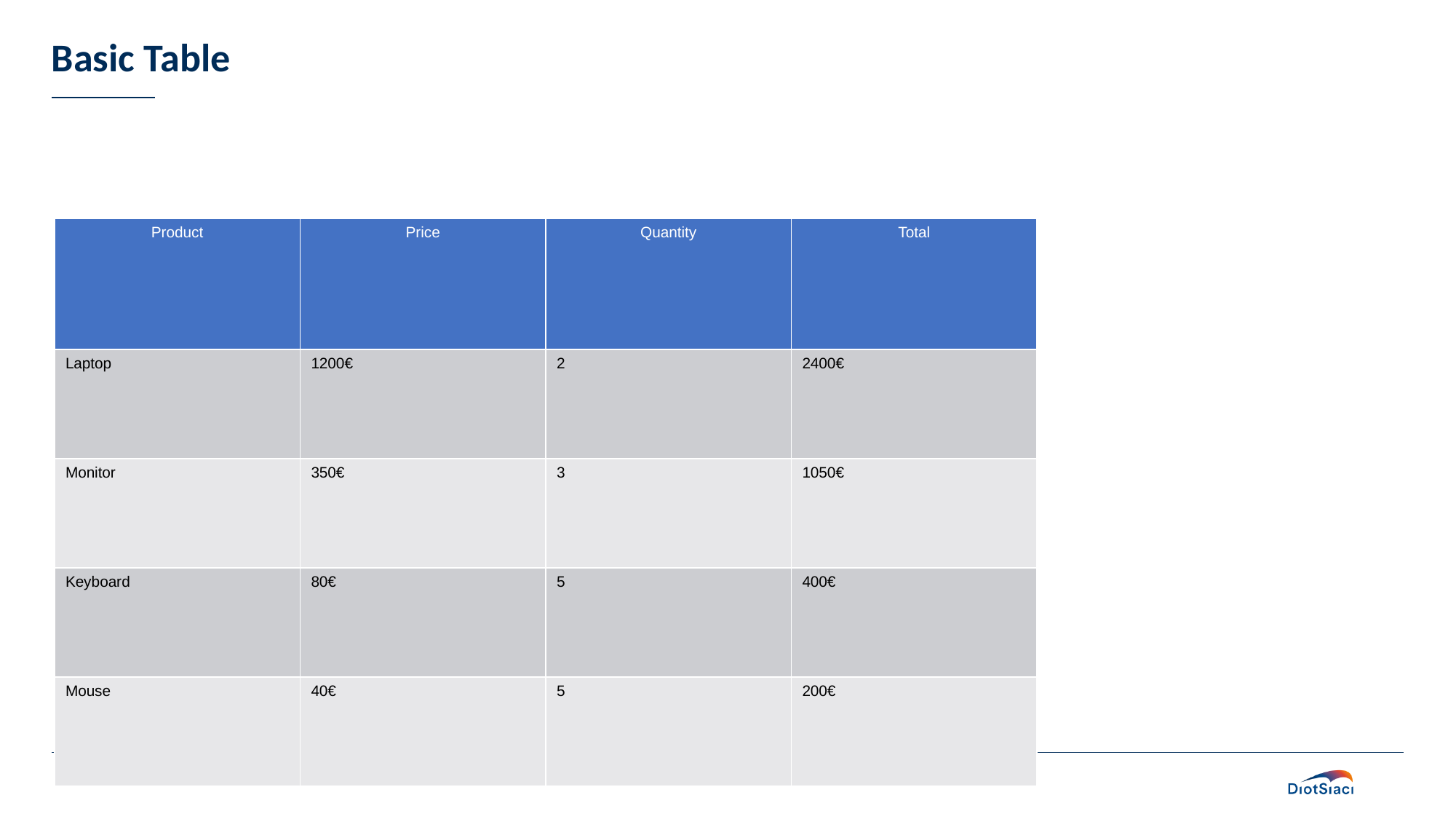

# Basic Table
| Product | Price | Quantity | Total |
| --- | --- | --- | --- |
| Laptop | 1200€ | 2 | 2400€ |
| Monitor | 350€ | 3 | 1050€ |
| Keyboard | 80€ | 5 | 400€ |
| Mouse | 40€ | 5 | 200€ |
| Product | Price | Quantity | Total |
| --- | --- | --- | --- |
| Laptop | 1200€ | 2 | 2400€ |
| Monitor | 350€ | 3 | 1050€ |
| Keyboard | 80€ | 5 | 400€ |
| Mouse | 40€ | 5 | 200€ |